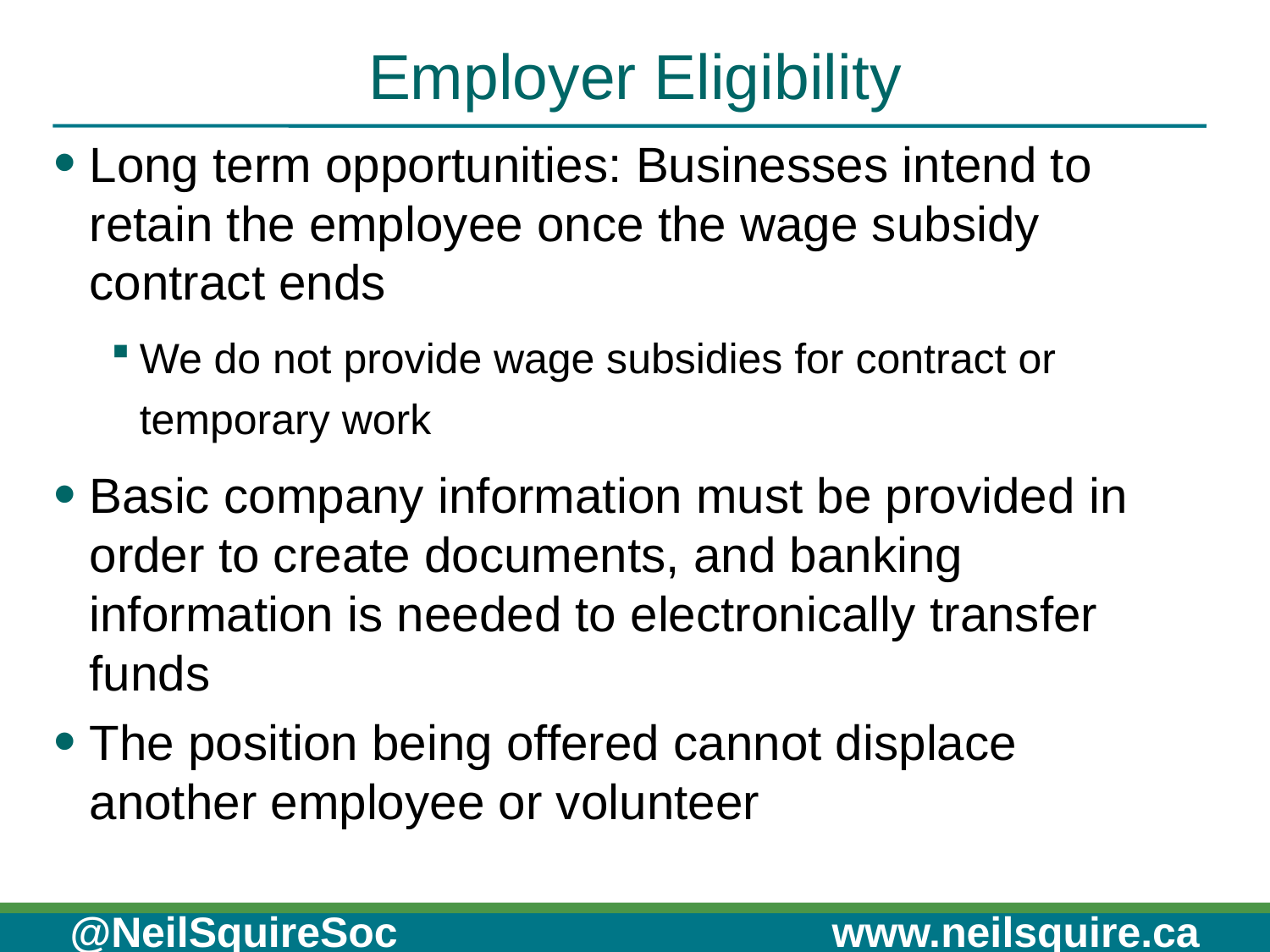

# Employer Eligibility
Long term opportunities: Businesses intend to retain the employee once the wage subsidy contract ends
We do not provide wage subsidies for contract or temporary work
Basic company information must be provided in order to create documents, and banking information is needed to electronically transfer funds
The position being offered cannot displace another employee or volunteer